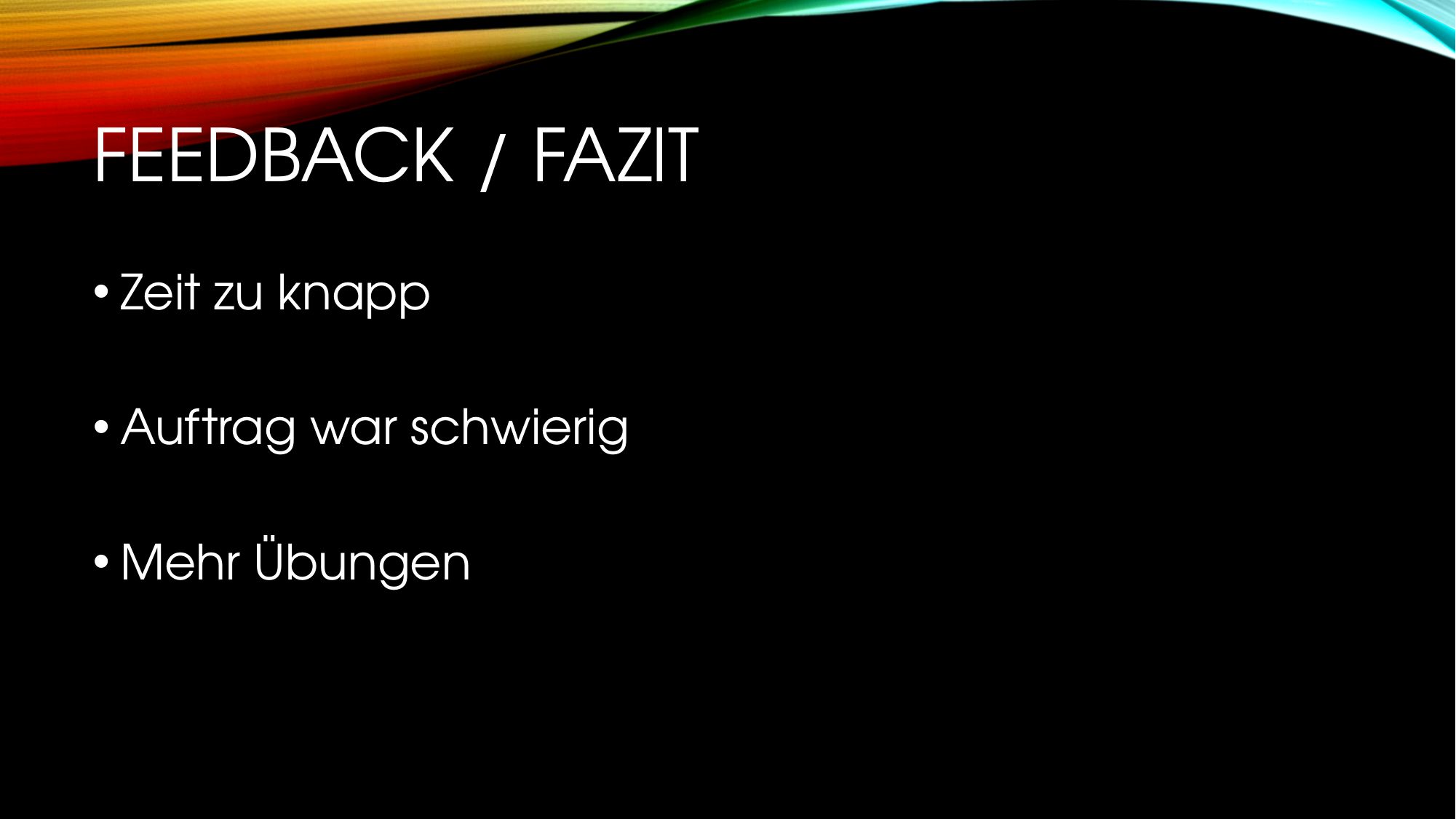

# Feedback / Fazit
Zeit zu knapp

Auftrag war schwierig

Mehr Übungen